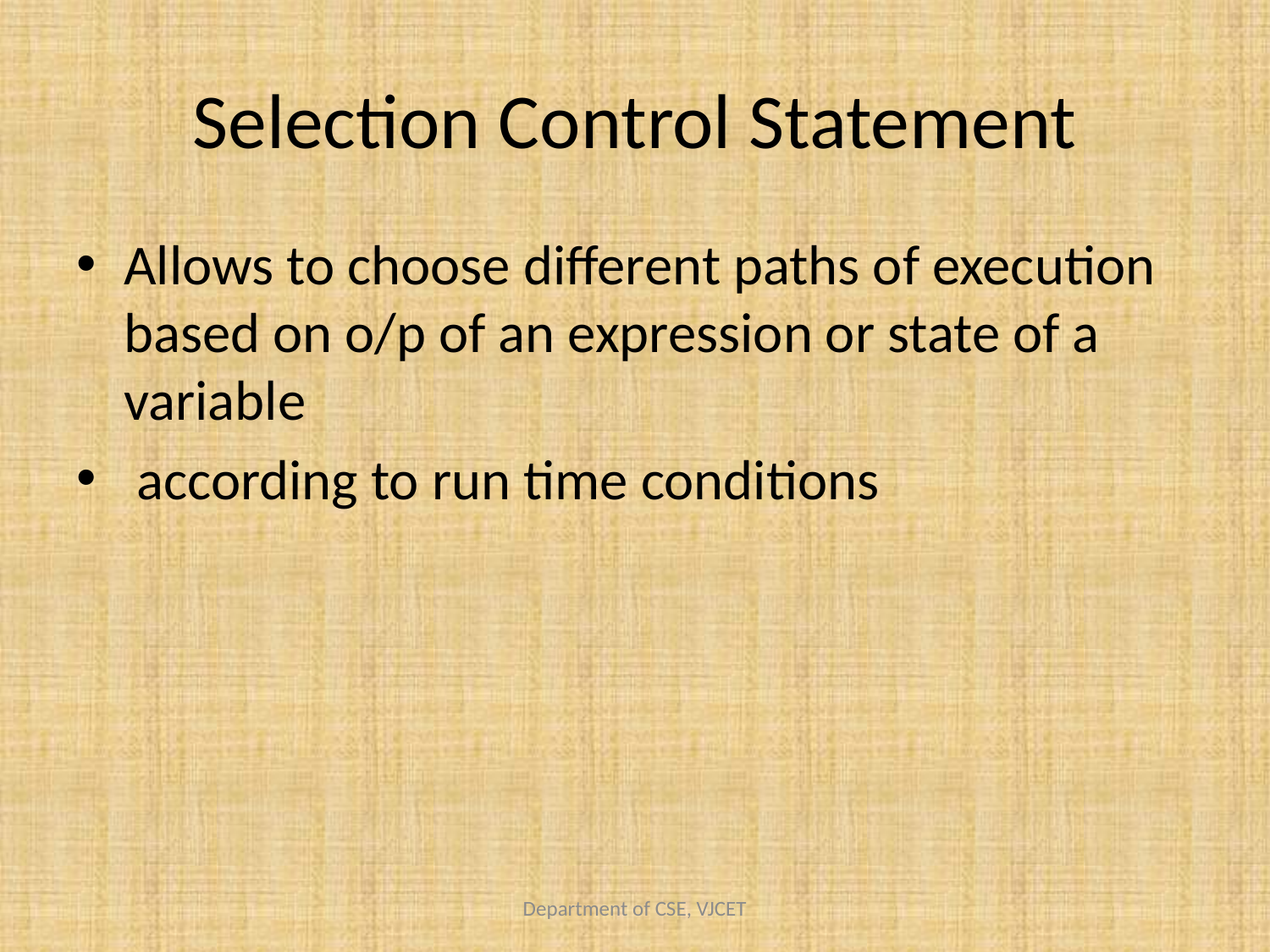

# Selection Control Statement
Allows to choose different paths of execution based on o/p of an expression or state of a variable
 according to run time conditions

Department of CSE, VJCET